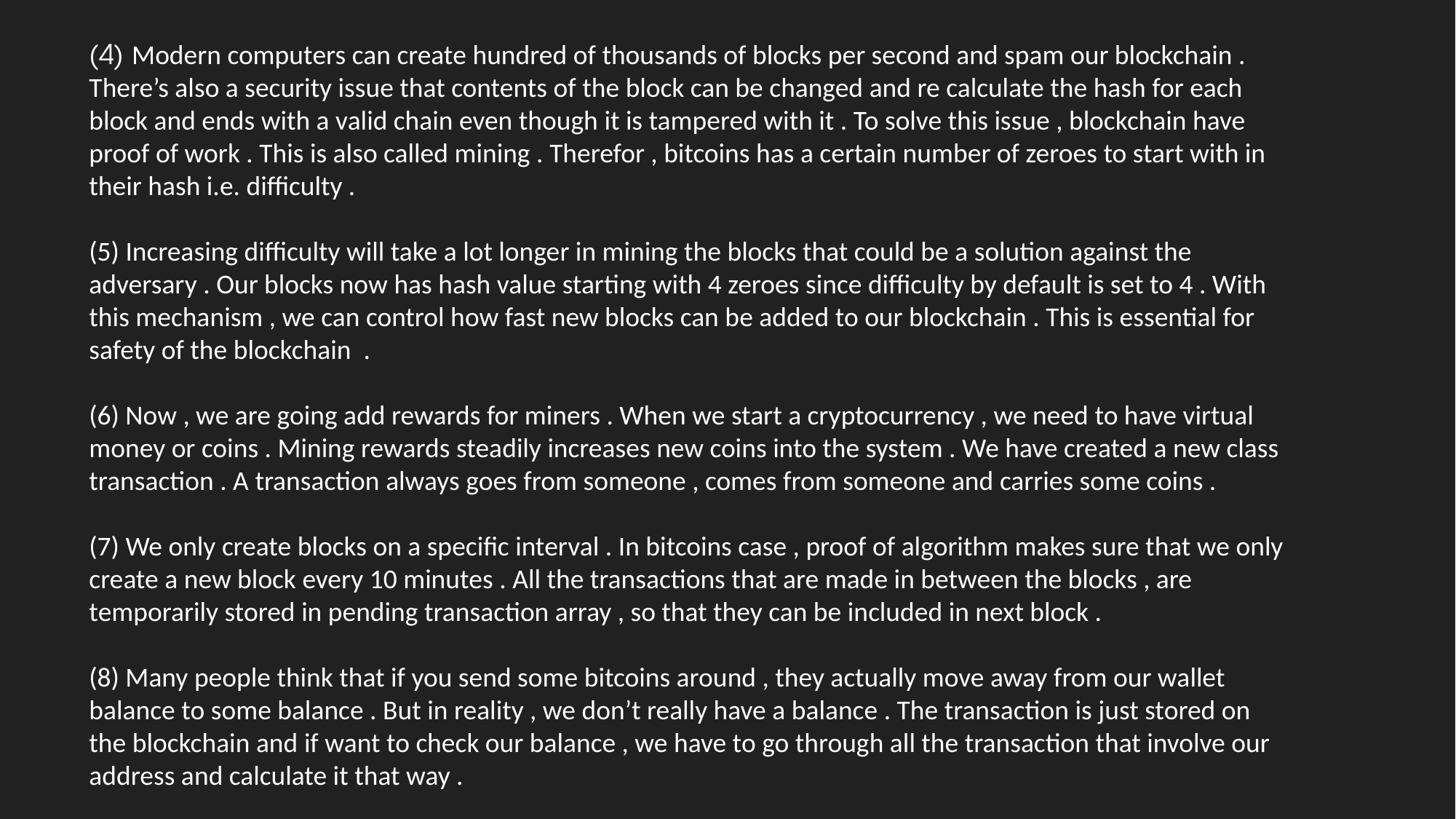

(4) Modern computers can create hundred of thousands of blocks per second and spam our blockchain . There’s also a security issue that contents of the block can be changed and re calculate the hash for each block and ends with a valid chain even though it is tampered with it . To solve this issue , blockchain have proof of work . This is also called mining . Therefor , bitcoins has a certain number of zeroes to start with in their hash i.e. difficulty .

(5) Increasing difficulty will take a lot longer in mining the blocks that could be a solution against the adversary . Our blocks now has hash value starting with 4 zeroes since difficulty by default is set to 4 . With this mechanism , we can control how fast new blocks can be added to our blockchain . This is essential for safety of the blockchain  .

(6) Now , we are going add rewards for miners . When we start a cryptocurrency , we need to have virtual money or coins . Mining rewards steadily increases new coins into the system . We have created a new class transaction . A transaction always goes from someone , comes from someone and carries some coins .

(7) We only create blocks on a specific interval . In bitcoins case , proof of algorithm makes sure that we only create a new block every 10 minutes . All the transactions that are made in between the blocks , are temporarily stored in pending transaction array , so that they can be included in next block .

(8) Many people think that if you send some bitcoins around , they actually move away from our wallet balance to some balance . But in reality , we don’t really have a balance . The transaction is just stored on the blockchain and if want to check our balance , we have to go through all the transaction that involve our address and calculate it that way .